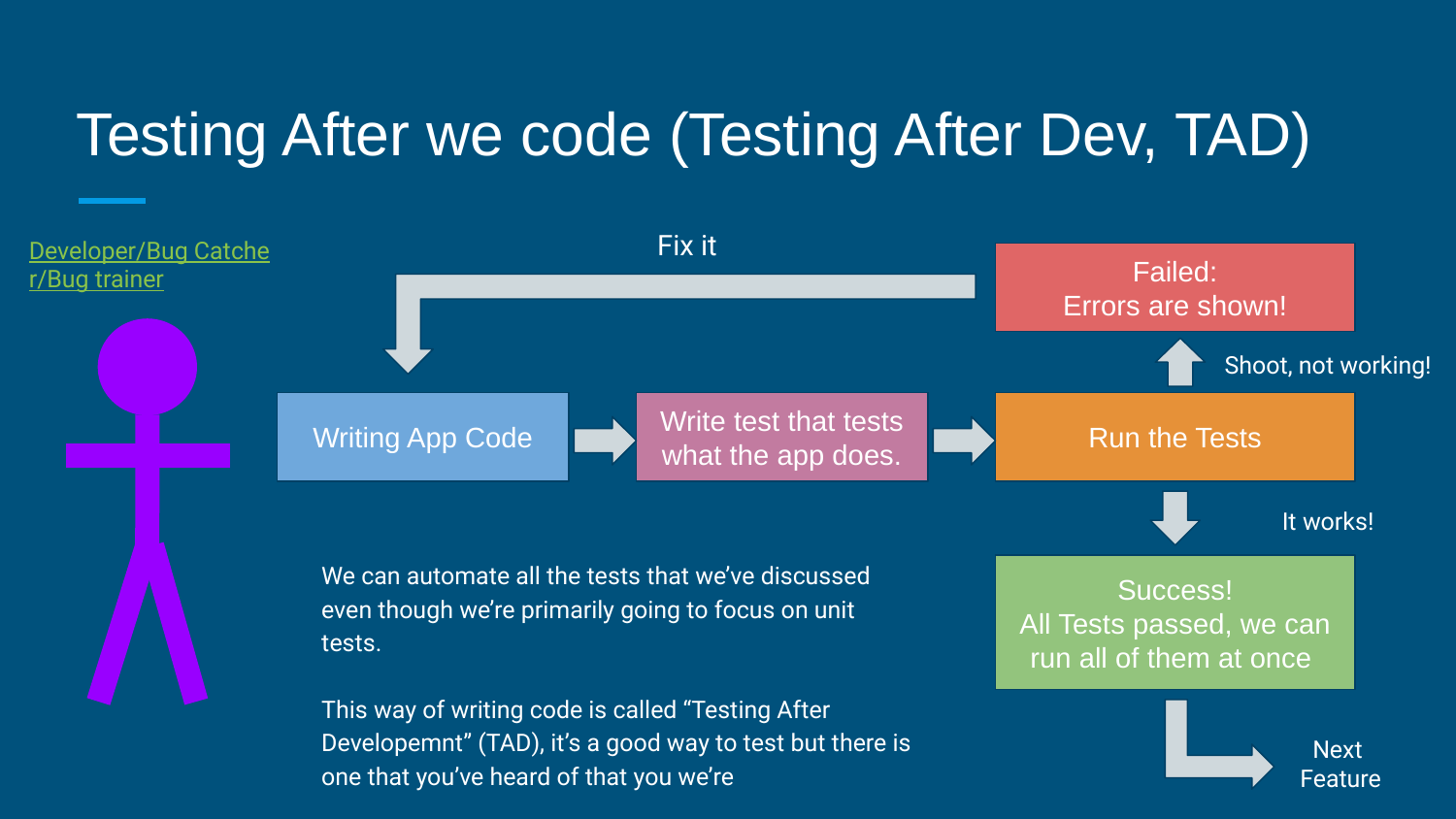

# Testing After we code (Testing After Dev, TAD)
Fix it
Developer/Bug Catcher/Bug trainer
Failed:
Errors are shown!

Shoot, not working!

Writing App Code
Write test that tests what the app does.
Run the Tests

It works!
We can automate all the tests that we’ve discussed even though we’re primarily going to focus on unit tests.
This way of writing code is called “Testing After Developemnt” (TAD), it’s a good way to test but there is one that you’ve heard of that you we’re
Success!
All Tests passed, we can run all of them at once

Next
Feature